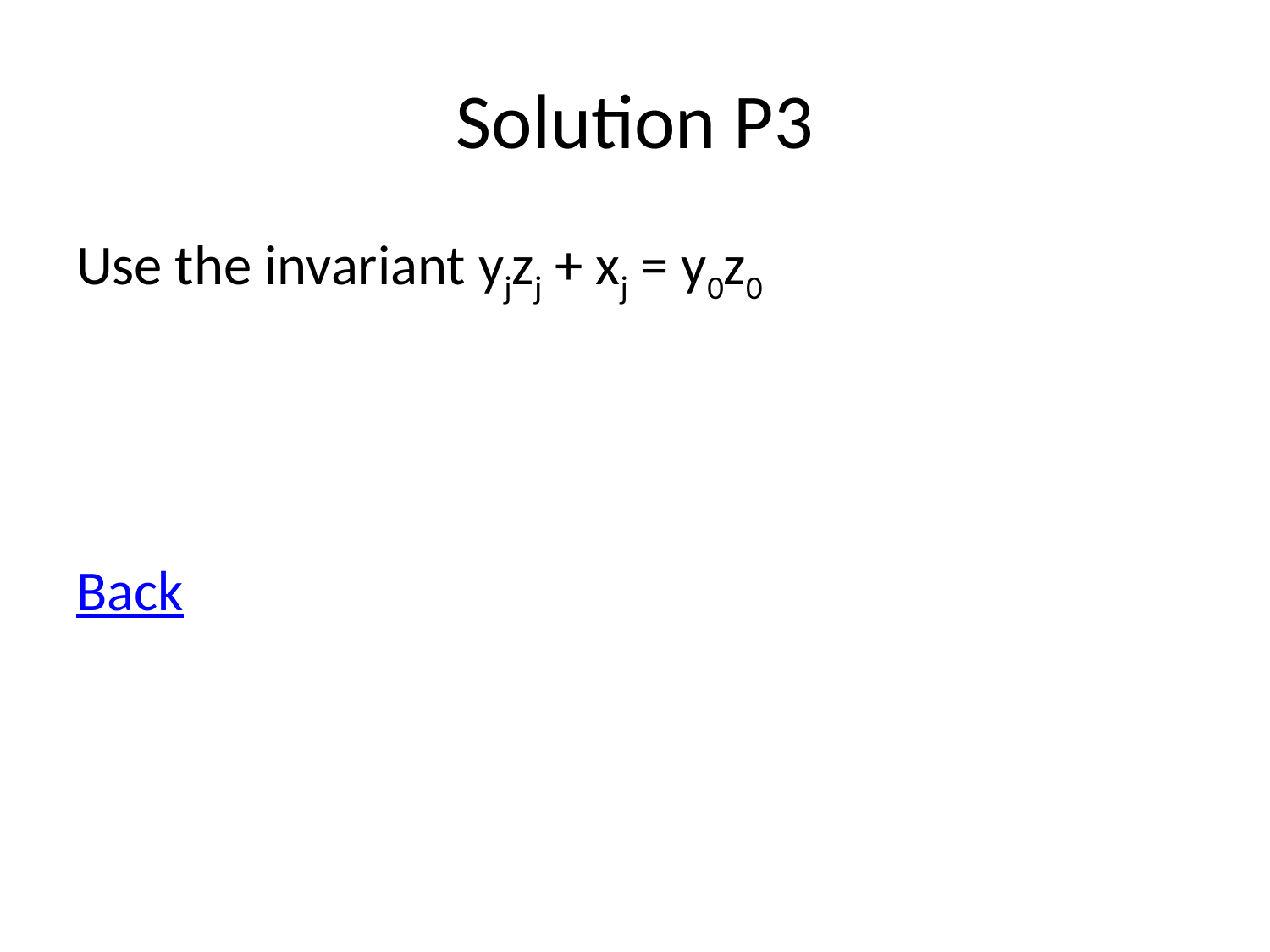

# Solution P3
Use the invariant yjzj + xj = y0z0

Back